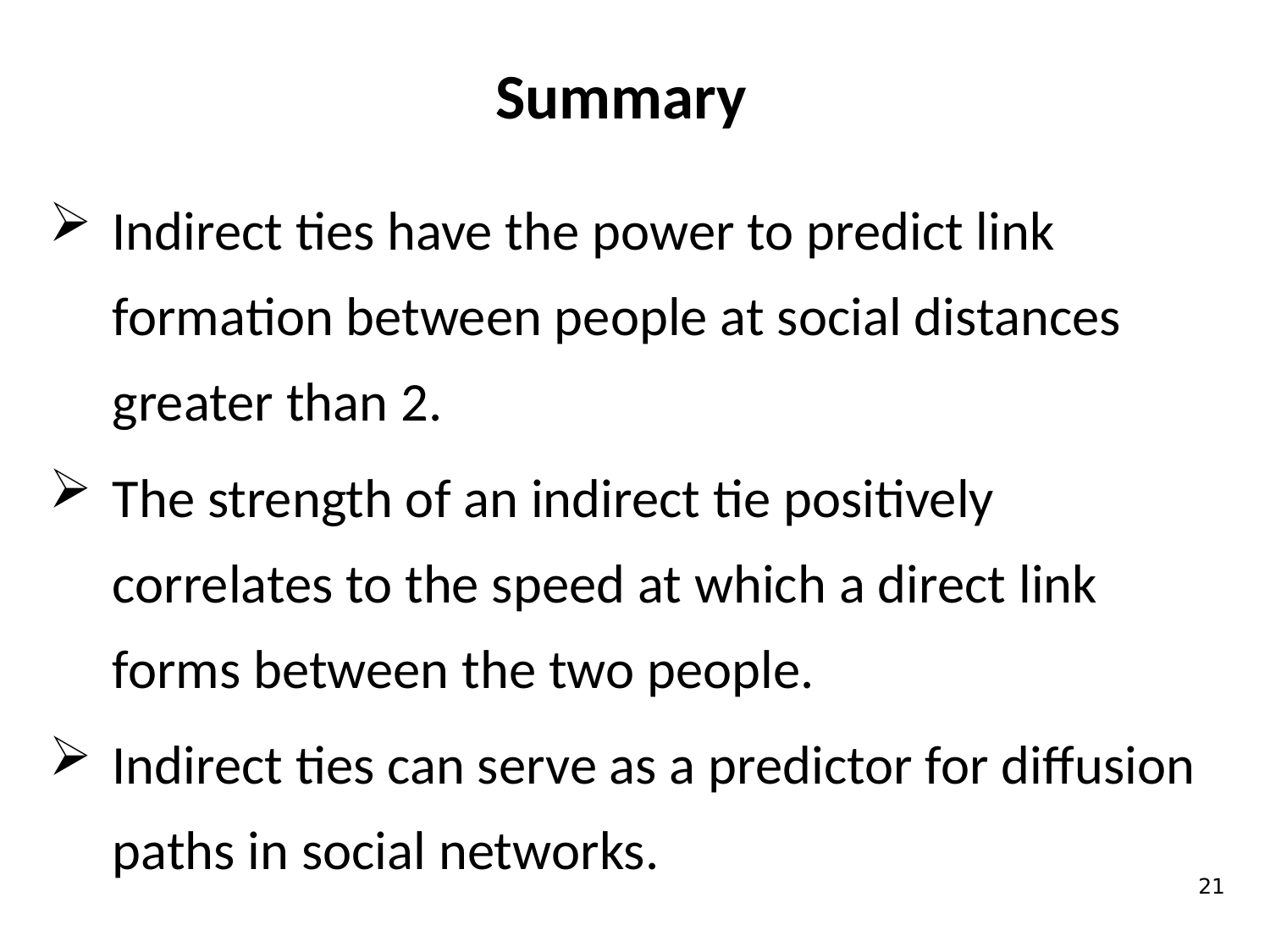

# Summary
Indirect ties have the power to predict link formation between people at social distances greater than 2.
The strength of an indirect tie positively correlates to the speed at which a direct link forms between the two people.
Indirect ties can serve as a predictor for diffusion paths in social networks.

21